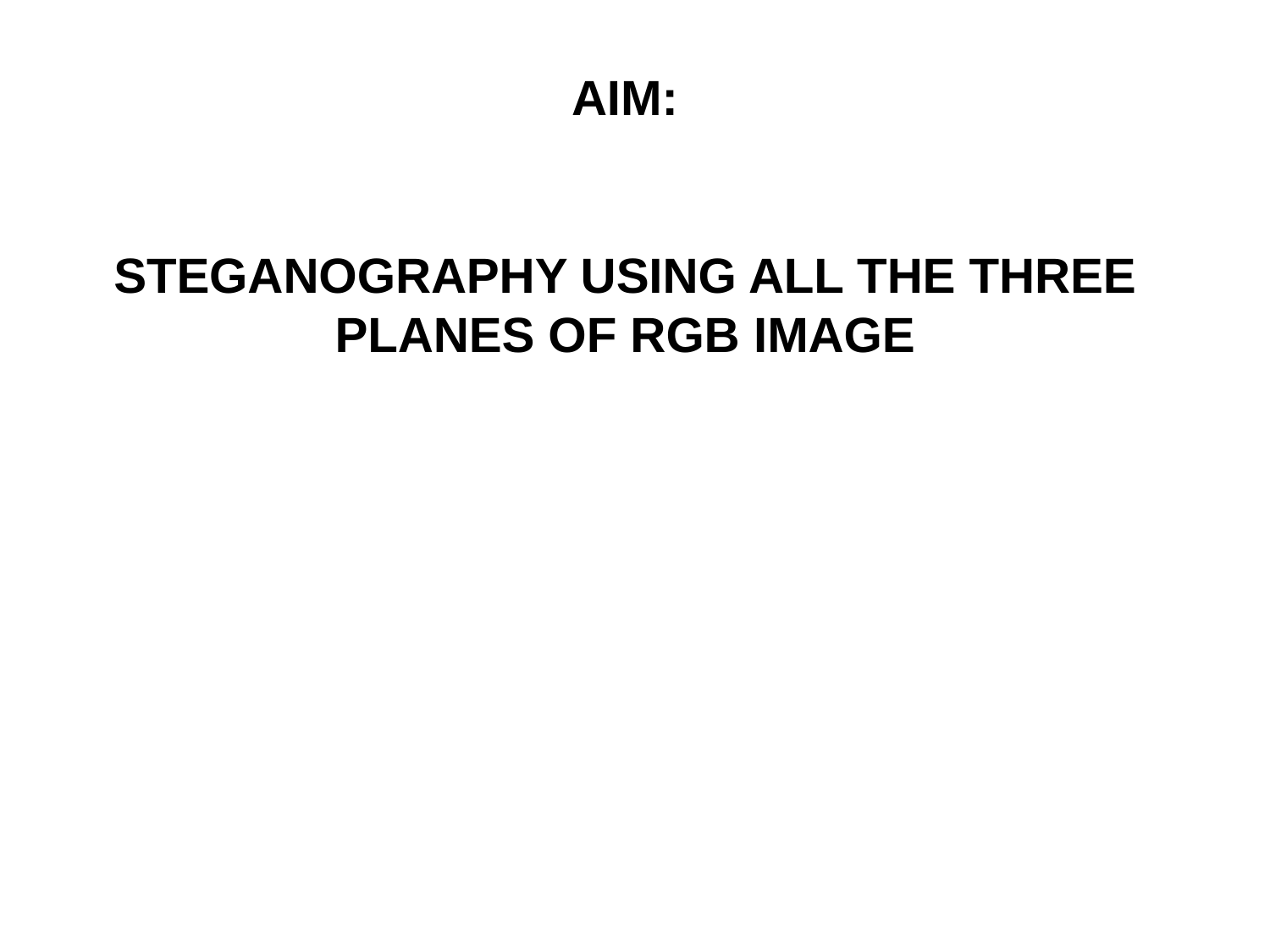

AIM:

STEGANOGRAPHY USING ALL THE THREE PLANES OF RGB IMAGE